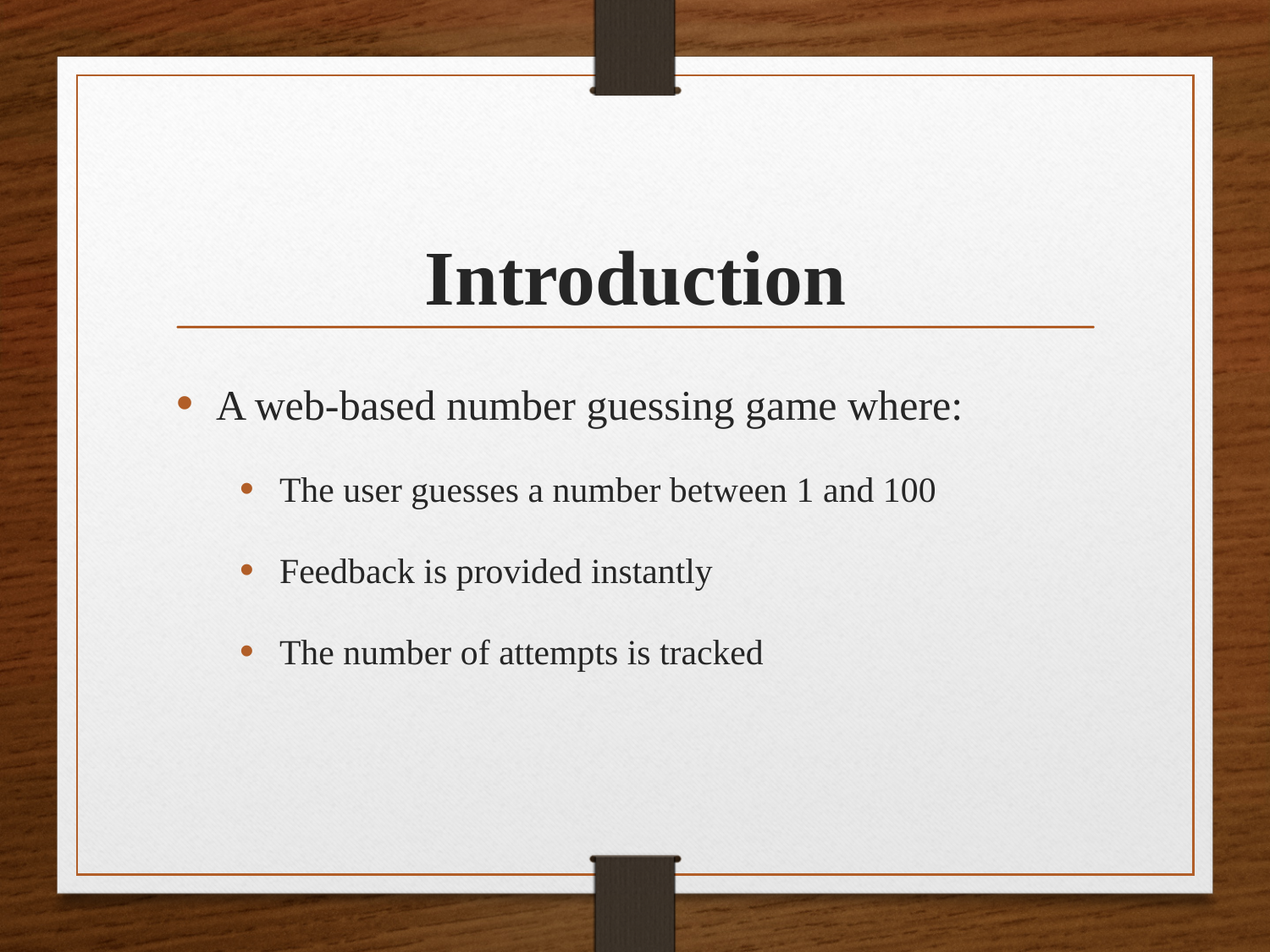

# Introduction
A web-based number guessing game where:
The user guesses a number between 1 and 100
Feedback is provided instantly
The number of attempts is tracked